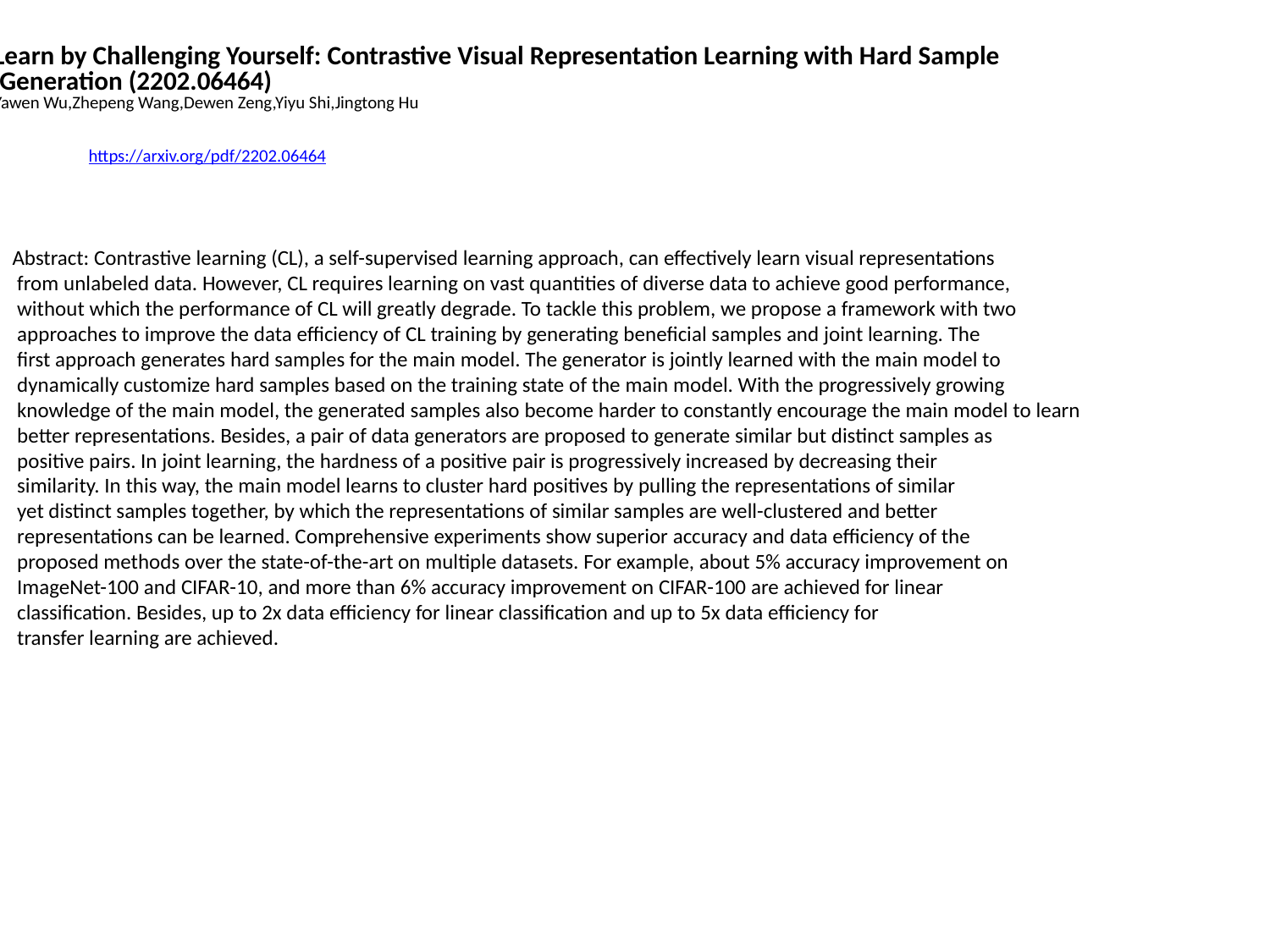

Learn by Challenging Yourself: Contrastive Visual Representation Learning with Hard Sample
 Generation (2202.06464)
Yawen Wu,Zhepeng Wang,Dewen Zeng,Yiyu Shi,Jingtong Hu

https://arxiv.org/pdf/2202.06464

Abstract: Contrastive learning (CL), a self-supervised learning approach, can effectively learn visual representations
 from unlabeled data. However, CL requires learning on vast quantities of diverse data to achieve good performance,
 without which the performance of CL will greatly degrade. To tackle this problem, we propose a framework with two
 approaches to improve the data efficiency of CL training by generating beneficial samples and joint learning. The
 first approach generates hard samples for the main model. The generator is jointly learned with the main model to
 dynamically customize hard samples based on the training state of the main model. With the progressively growing
 knowledge of the main model, the generated samples also become harder to constantly encourage the main model to learn
 better representations. Besides, a pair of data generators are proposed to generate similar but distinct samples as
 positive pairs. In joint learning, the hardness of a positive pair is progressively increased by decreasing their
 similarity. In this way, the main model learns to cluster hard positives by pulling the representations of similar
 yet distinct samples together, by which the representations of similar samples are well-clustered and better
 representations can be learned. Comprehensive experiments show superior accuracy and data efficiency of the
 proposed methods over the state-of-the-art on multiple datasets. For example, about 5% accuracy improvement on
 ImageNet-100 and CIFAR-10, and more than 6% accuracy improvement on CIFAR-100 are achieved for linear
 classification. Besides, up to 2x data efficiency for linear classification and up to 5x data efficiency for
 transfer learning are achieved.